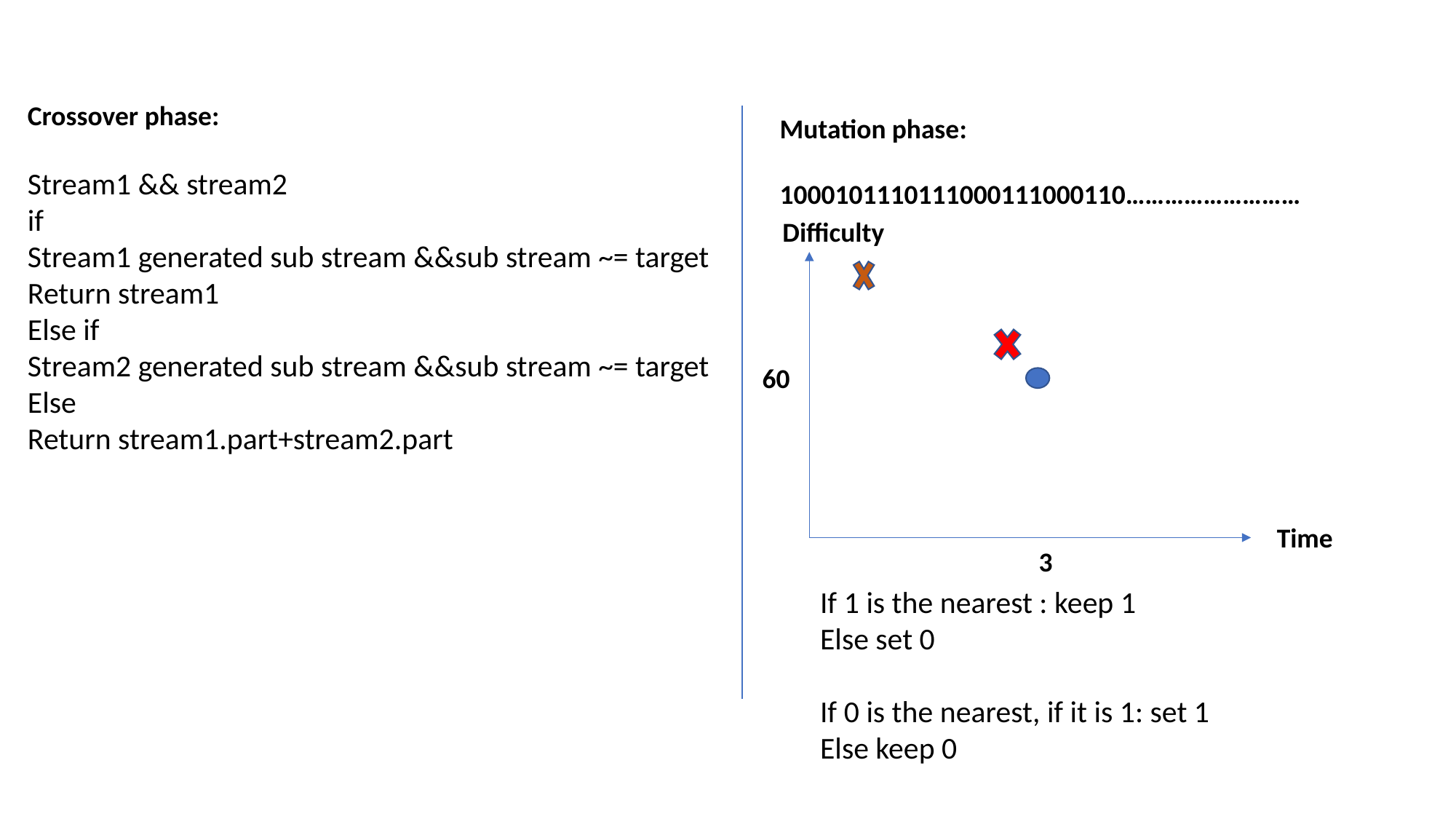

Crossover phase:

Stream1 && stream2
if
Stream1 generated sub stream &&sub stream ~= target
Return stream1
Else if
Stream2 generated sub stream &&sub stream ~= target
Else
Return stream1.part+stream2.part

Mutation phase:

1000101110111000111000110………………………

Difficulty

60

Time
3
If 1 is the nearest : keep 1
Else set 0

If 0 is the nearest, if it is 1: set 1
Else keep 0